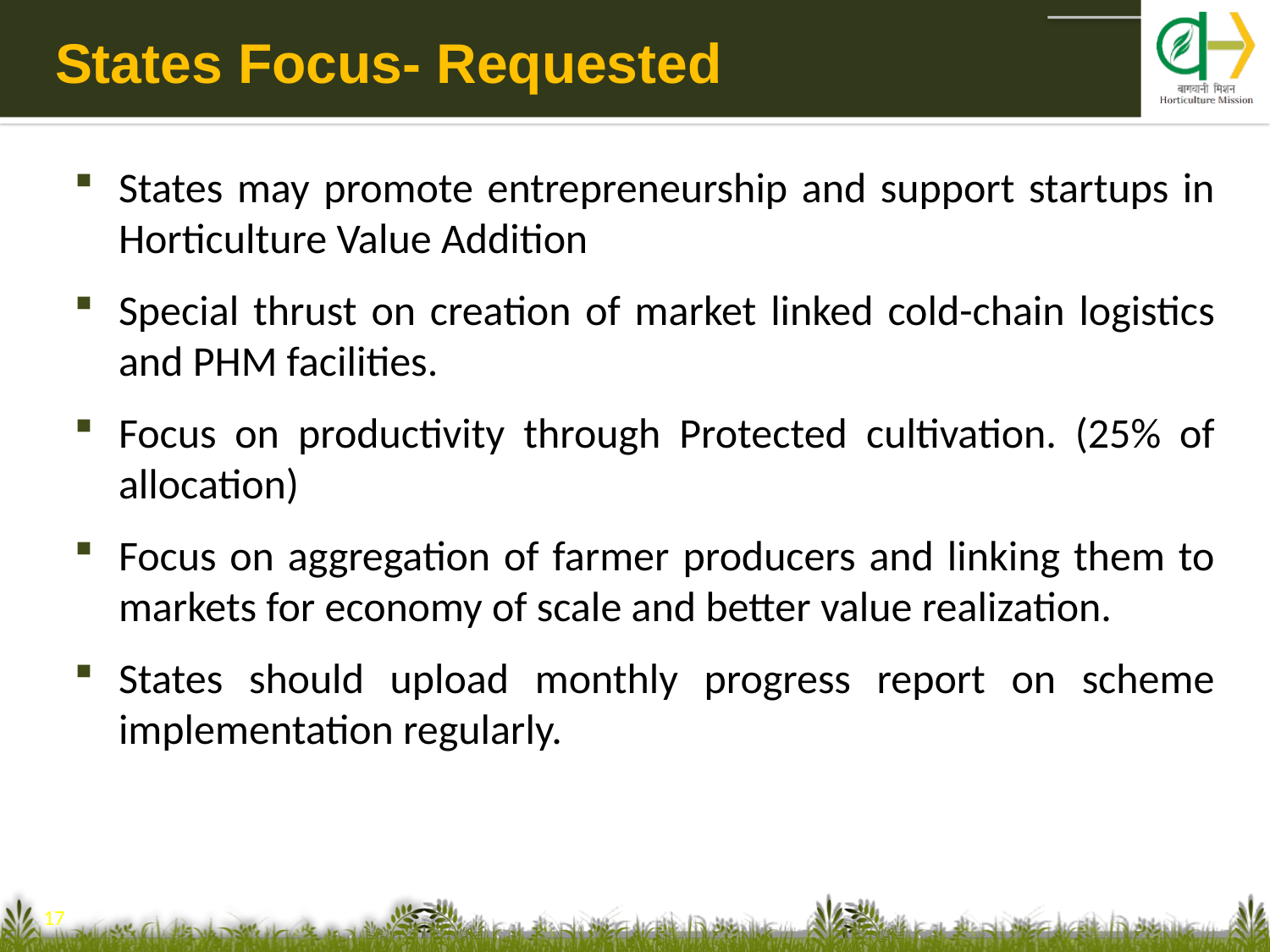

# States Focus- Requested
States may promote entrepreneurship and support startups in Horticulture Value Addition
Special thrust on creation of market linked cold-chain logistics and PHM facilities.
Focus on productivity through Protected cultivation. (25% of allocation)
Focus on aggregation of farmer producers and linking them to markets for economy of scale and better value realization.
States should upload monthly progress report on scheme implementation regularly.
17